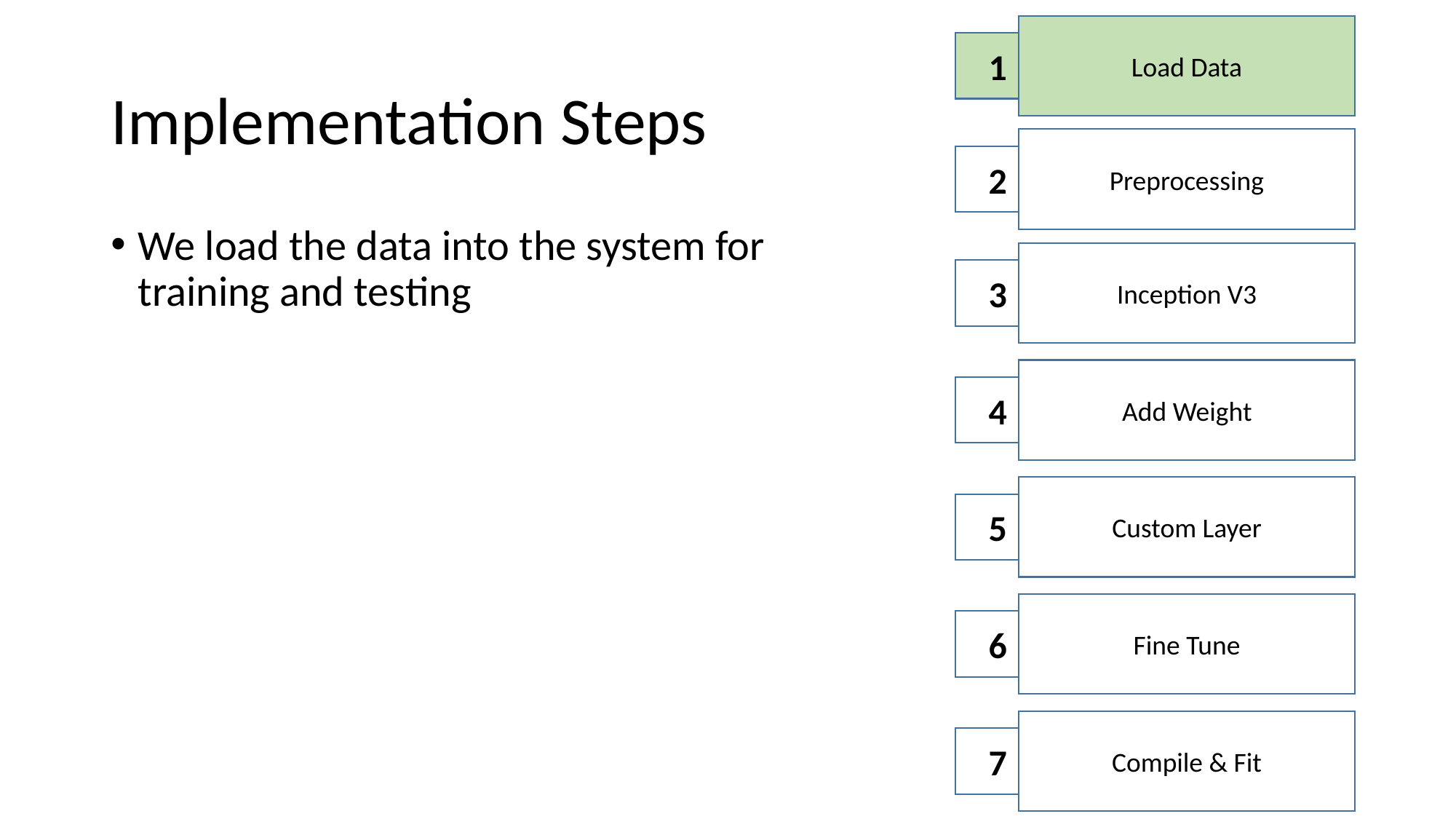

Load Data
1
# Implementation Steps
Preprocessing
2
We load the data into the system for training and testing
Inception V3
3
Add Weight
4
Custom Layer
5
Fine Tune
6
Compile & Fit
7